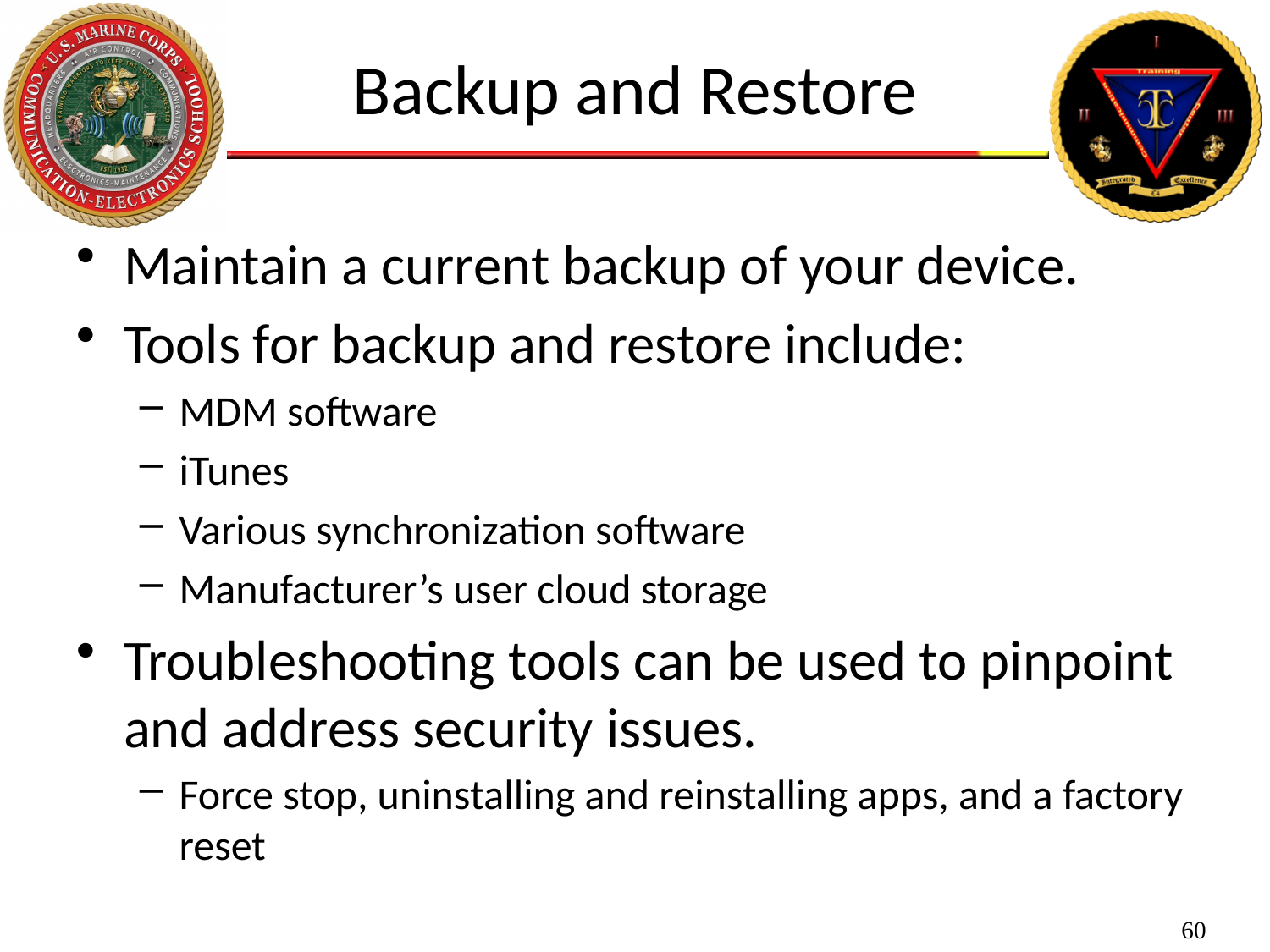

# Backup and Restore
Maintain a current backup of your device.
Tools for backup and restore include:
MDM software
iTunes
Various synchronization software
Manufacturer’s user cloud storage
Troubleshooting tools can be used to pinpoint and address security issues.
Force stop, uninstalling and reinstalling apps, and a factory reset